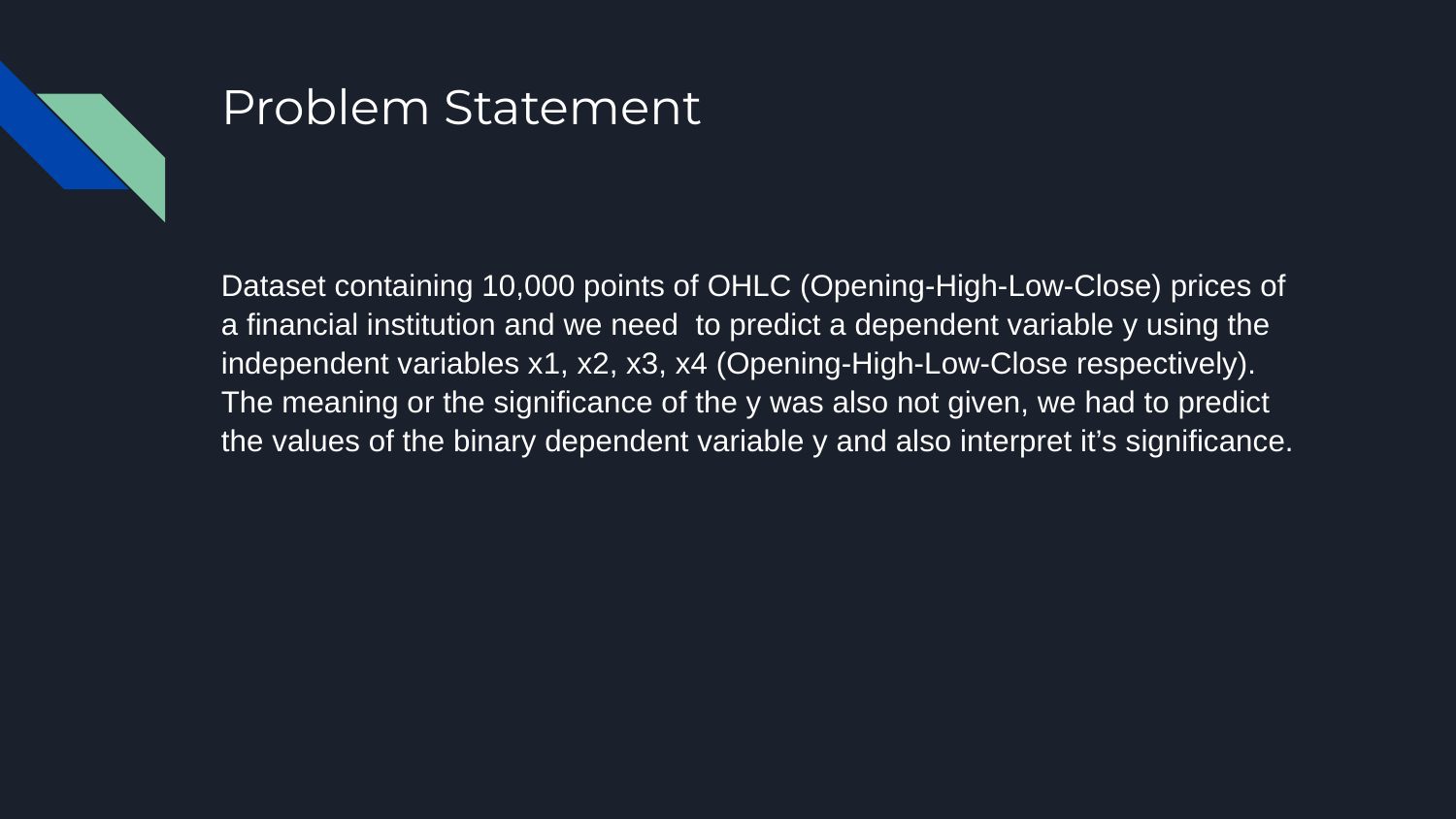

# Problem Statement
Dataset containing 10,000 points of OHLC (Opening-High-Low-Close) prices of a financial institution and we need  to predict a dependent variable y using the independent variables x1, x2, x3, x4 (Opening-High-Low-Close respectively). The meaning or the significance of the y was also not given, we had to predict the values of the binary dependent variable y and also interpret it’s significance.